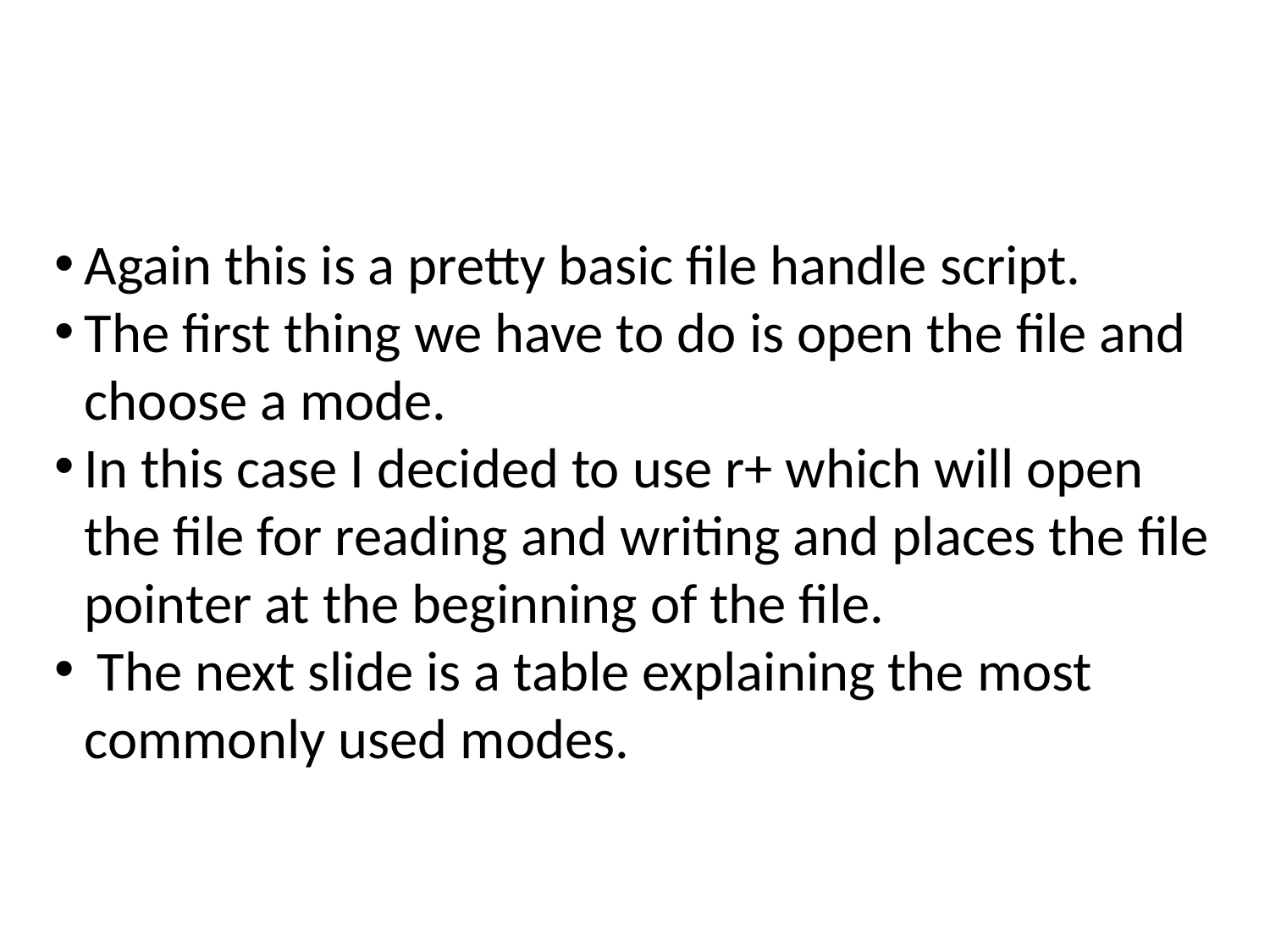

Again this is a pretty basic file handle script.
The first thing we have to do is open the file and choose a mode.
In this case I decided to use r+ which will open the file for reading and writing and places the file pointer at the beginning of the file.
 The next slide is a table explaining the most commonly used modes.